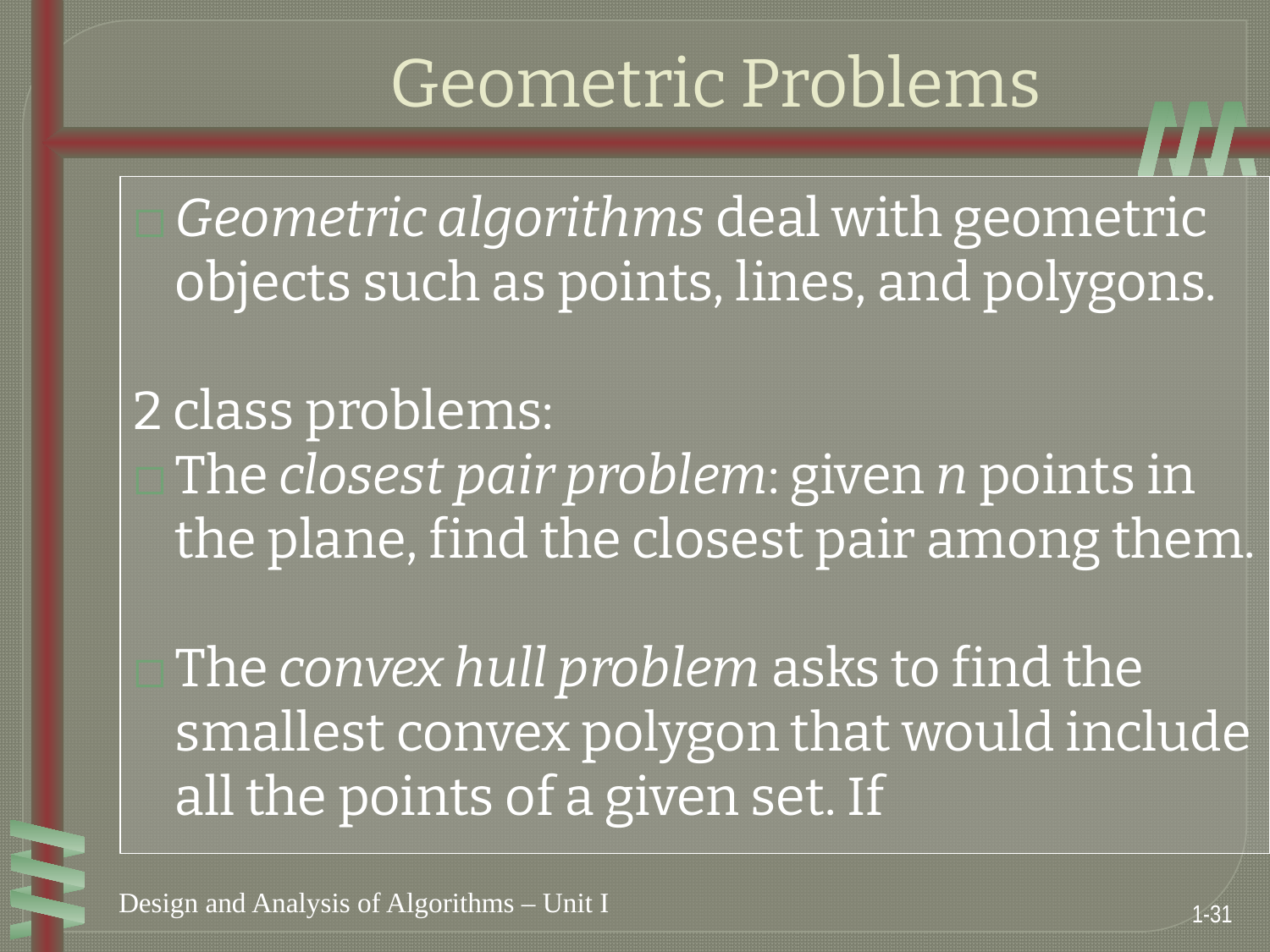

Geometric Problems
Geometric algorithms deal with geometric objects such as points, lines, and polygons.

2 class problems:
The closest pair problem: given n points in the plane, find the closest pair among them.

The convex hull problem asks to find the smallest convex polygon that would include all the points of a given set. If